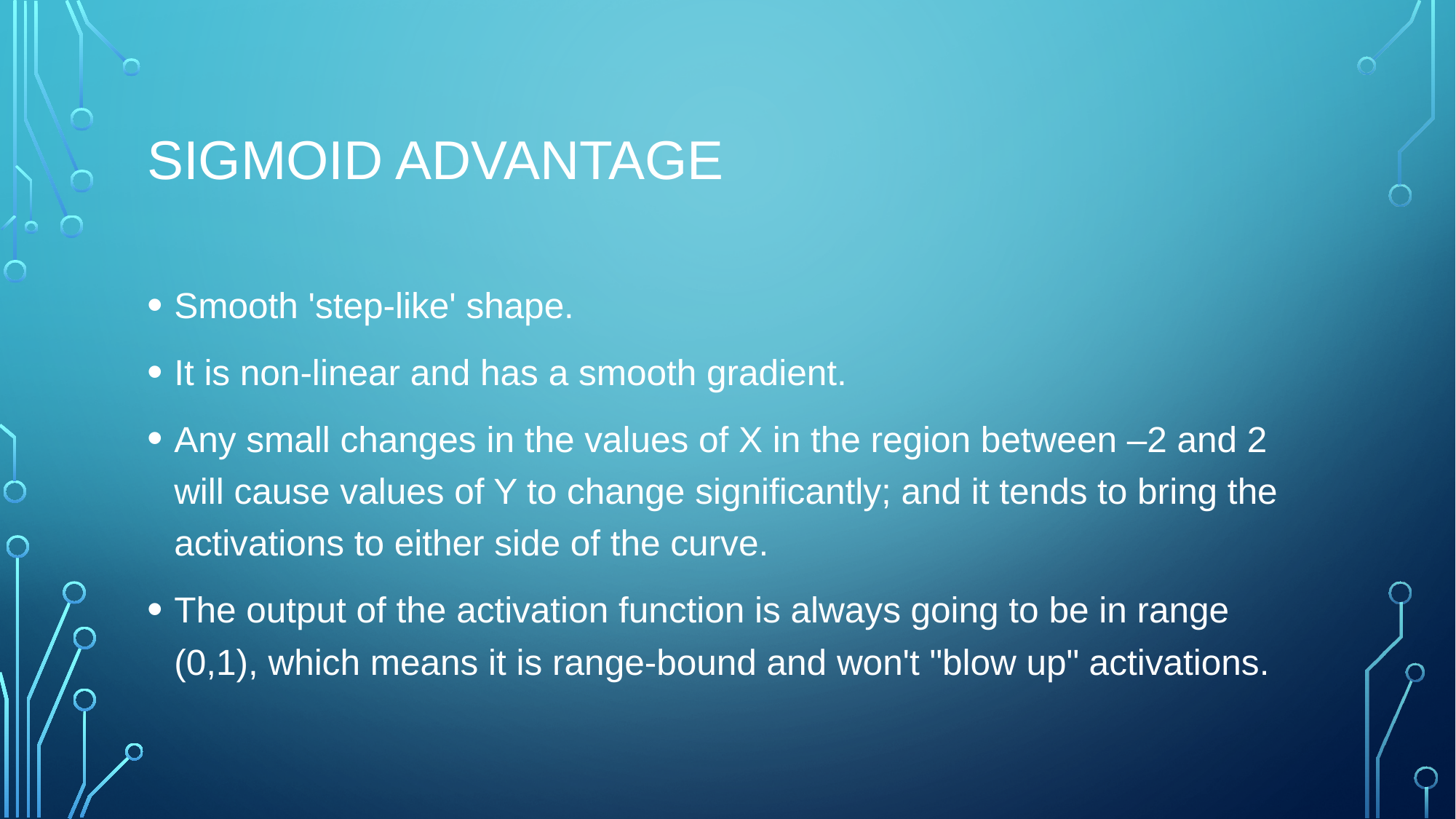

# Sigmoid advantage
Smooth 'step-like' shape.
It is non-linear and has a smooth gradient.
Any small changes in the values of X in the region between –2 and 2 will cause values of Y to change significantly; and it tends to bring the activations to either side of the curve.
The output of the activation function is always going to be in range (0,1), which means it is range-bound and won't "blow up" activations.